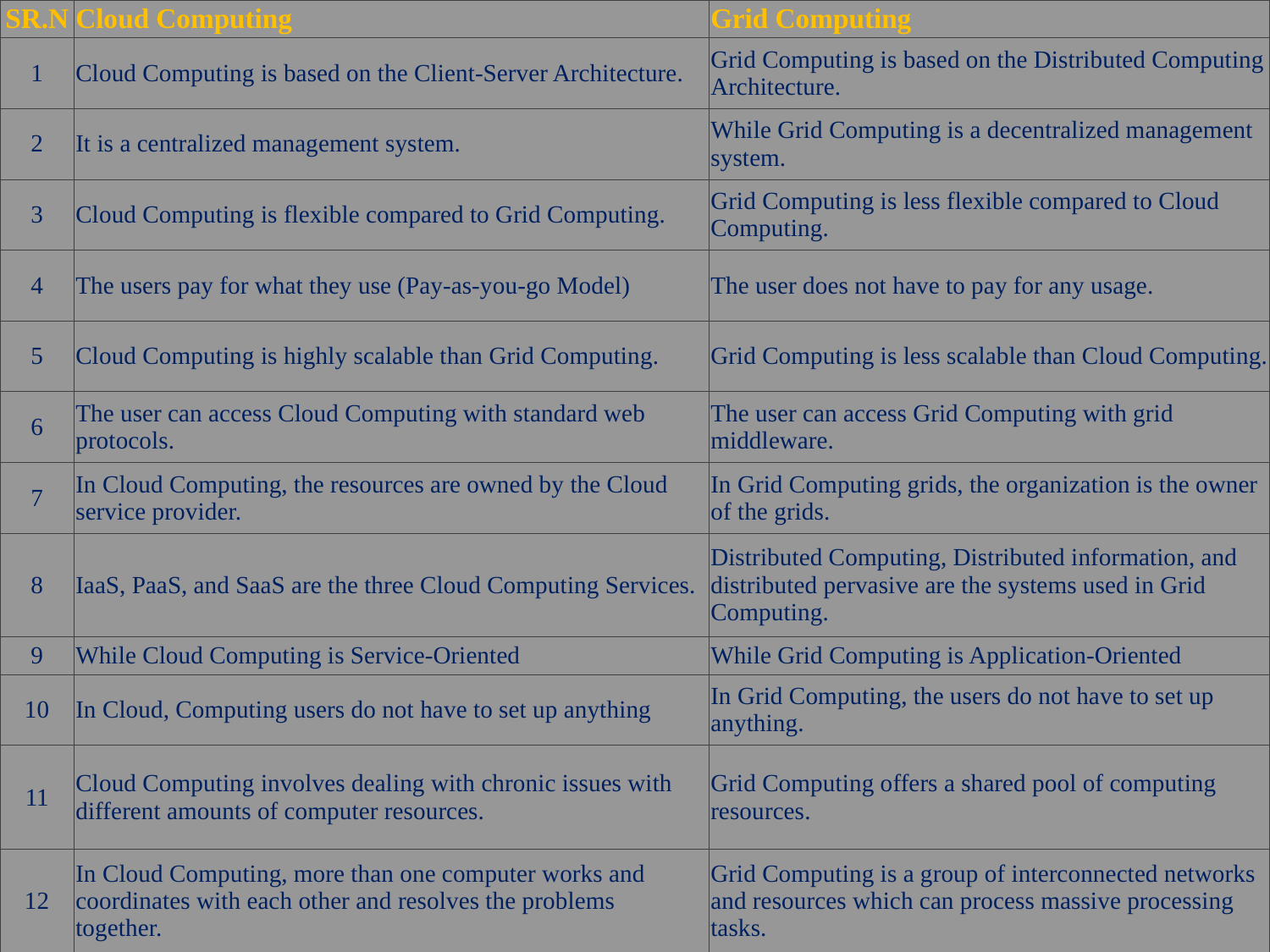

| SR.N | Cloud Computing | Grid Computing |
| --- | --- | --- |
| 1 | Cloud Computing is based on the Client-Server Architecture. | Grid Computing is based on the Distributed Computing Architecture. |
| 2 | It is a centralized management system. | While Grid Computing is a decentralized management system. |
| 3 | Cloud Computing is flexible compared to Grid Computing. | Grid Computing is less flexible compared to Cloud Computing. |
| 4 | The users pay for what they use (Pay-as-you-go Model) | The user does not have to pay for any usage. |
| 5 | Cloud Computing is highly scalable than Grid Computing. | Grid Computing is less scalable than Cloud Computing. |
| 6 | The user can access Cloud Computing with standard web protocols. | The user can access Grid Computing with grid middleware. |
| 7 | In Cloud Computing, the resources are owned by the Cloud service provider. | In Grid Computing grids, the organization is the owner of the grids. |
| 8 | IaaS, PaaS, and SaaS are the three Cloud Computing Services. | Distributed Computing, Distributed information, and distributed pervasive are the systems used in Grid Computing. |
| 9 | While Cloud Computing is Service-Oriented | While Grid Computing is Application-Oriented |
| 10 | In Cloud, Computing users do not have to set up anything | In Grid Computing, the users do not have to set up anything. |
| 11 | Cloud Computing involves dealing with chronic issues with different amounts of computer resources. | Grid Computing offers a shared pool of computing resources. |
| 12 | In Cloud Computing, more than one computer works and coordinates with each other and resolves the problems together. | Grid Computing is a group of interconnected networks and resources which can process massive processing tasks. |
# Grid Computing Vs Cloud Computing